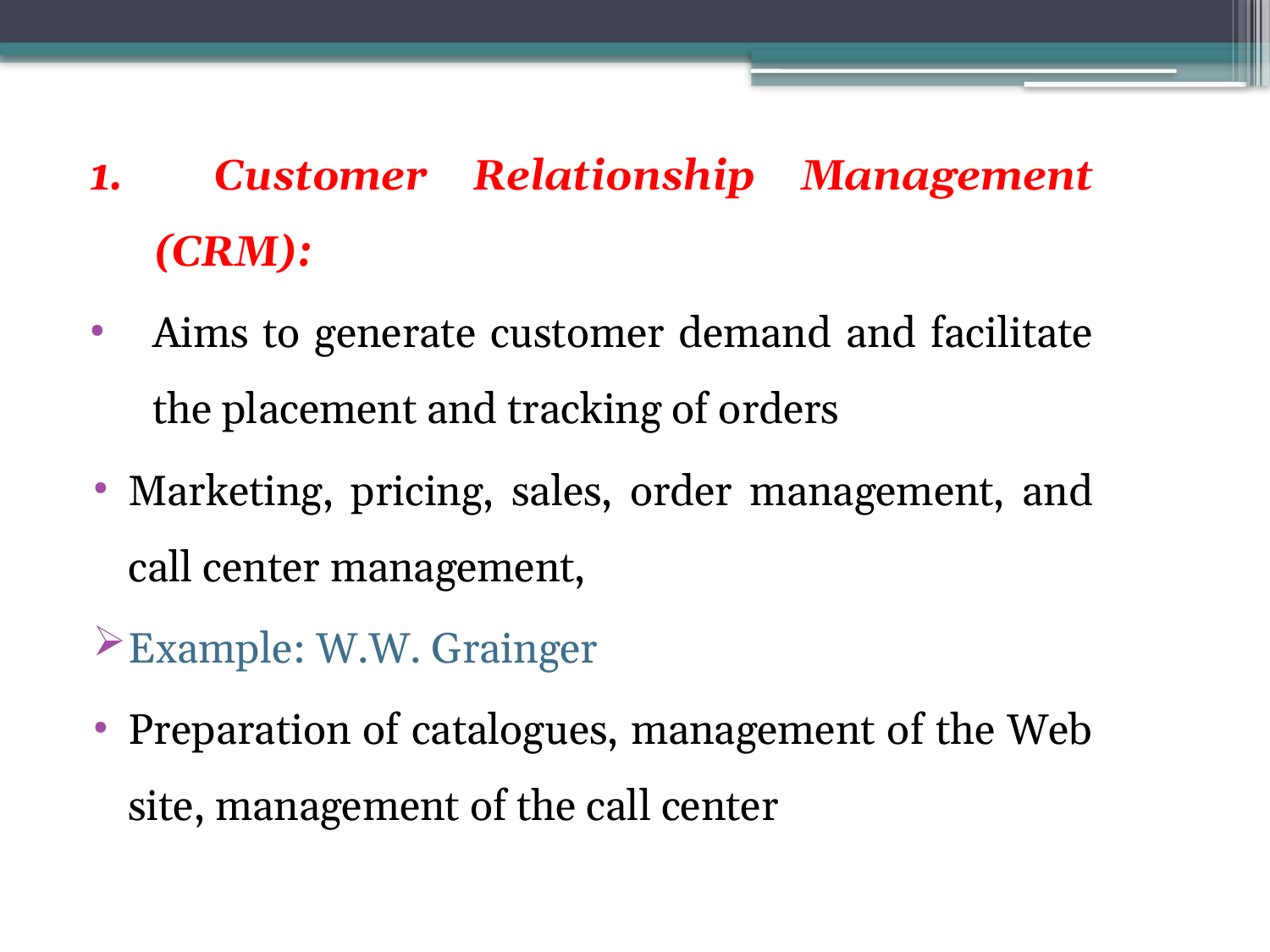

1.  Customer Relationship Management (CRM):
Aims to generate customer demand and facilitate the placement and tracking of orders
Marketing, pricing, sales, order management, and call center management,
Example: W.W. Grainger
Preparation of catalogues, management of the Web site, management of the call center